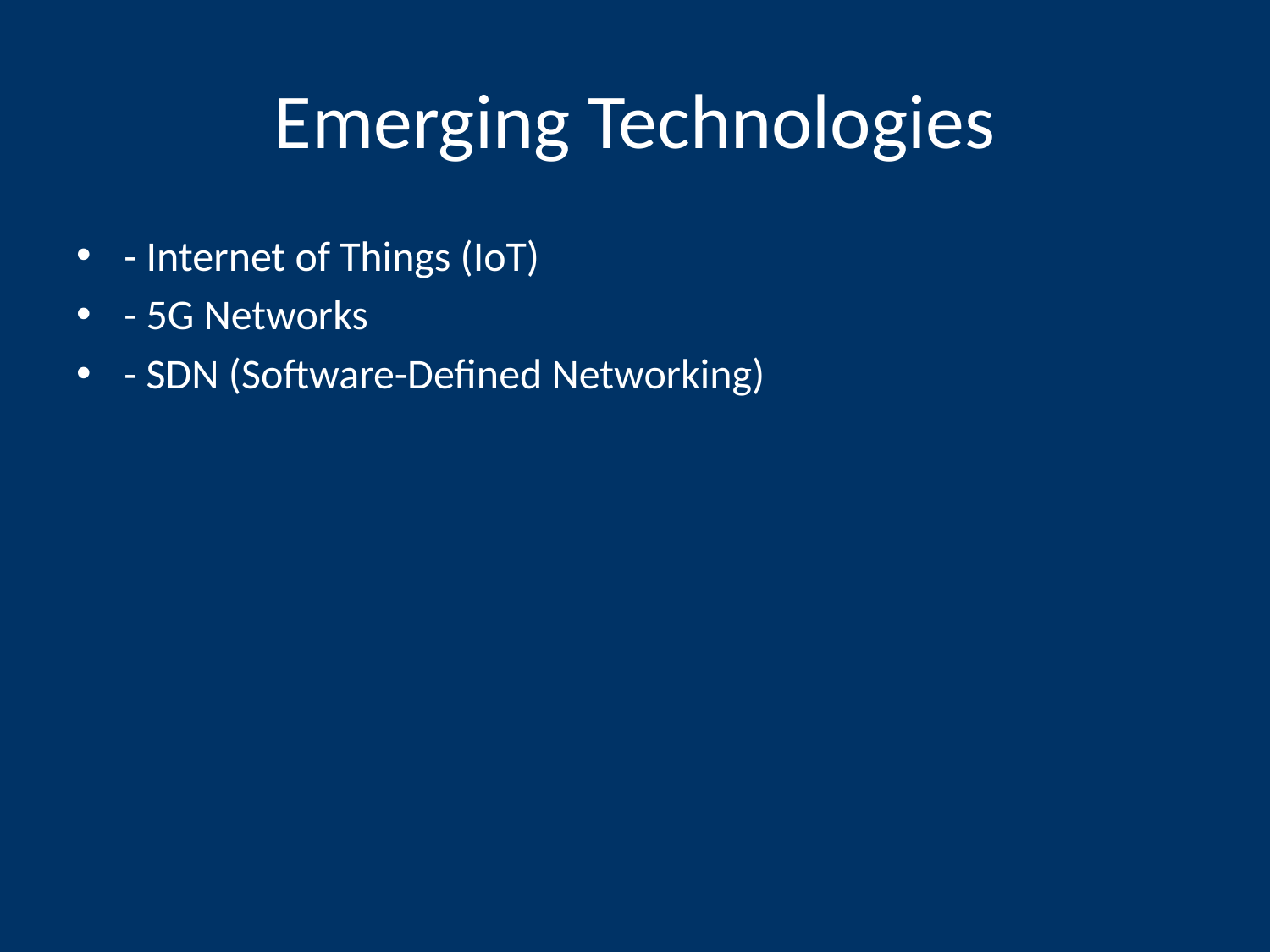

# Emerging Technologies
- Internet of Things (IoT)
- 5G Networks
- SDN (Software-Defined Networking)